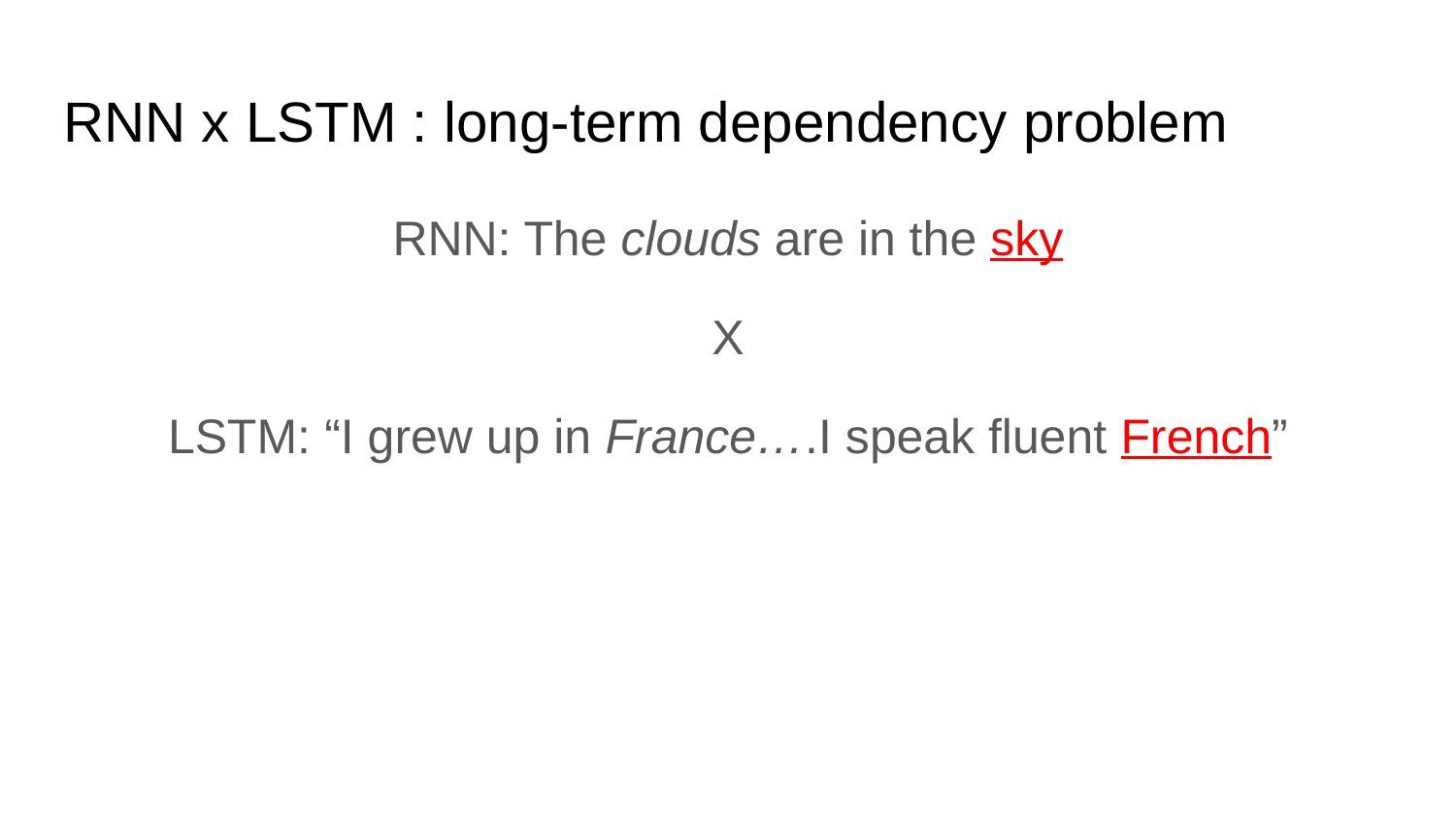

RNN x LSTM : long-term dependency problem
RNN: The clouds are in the sky
X
LSTM: “I grew up in France….I speak fluent French”